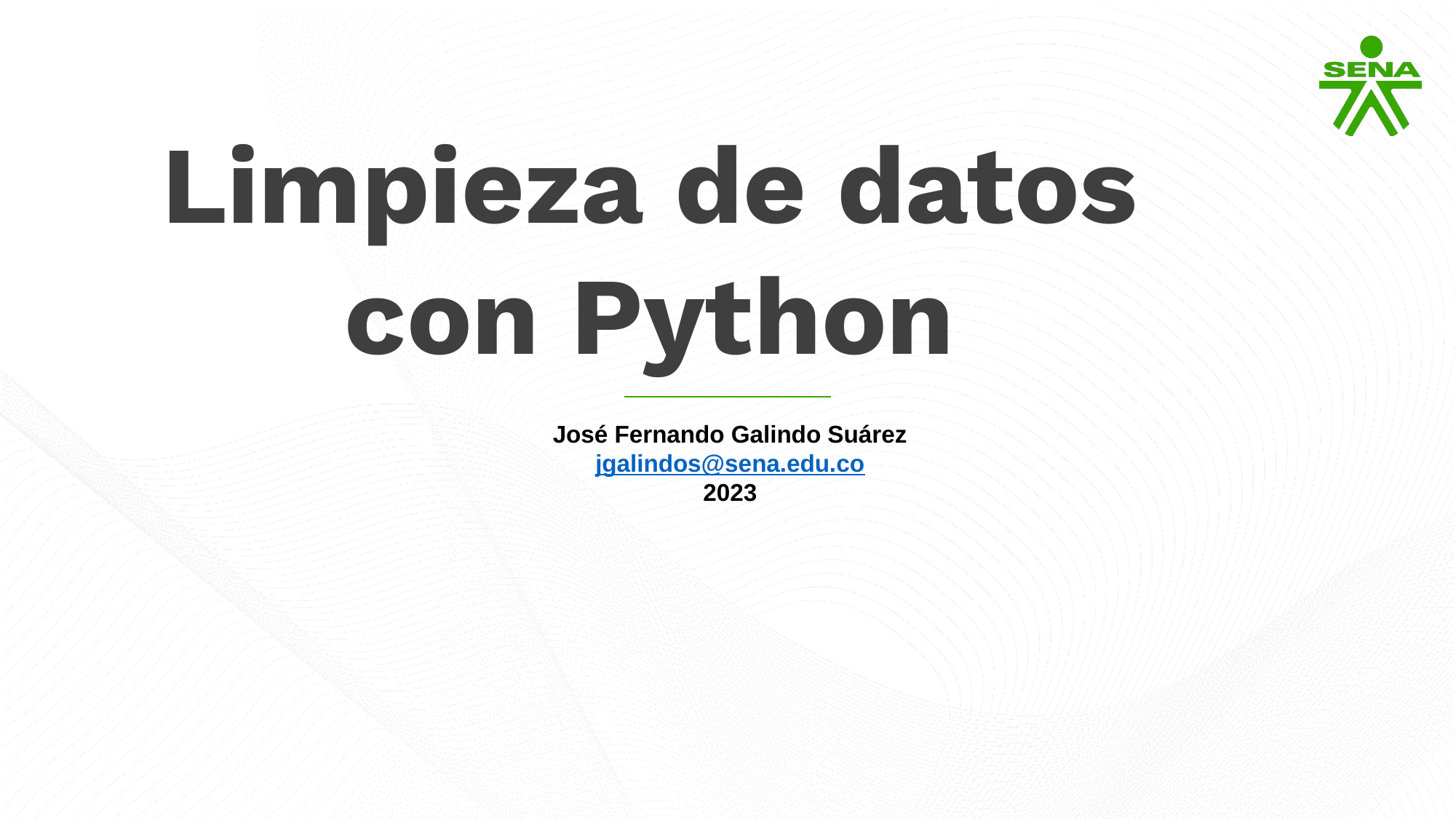

Limpieza de datos con Python

José Fernando Galindo Suárez
jgalindos@sena.edu.co
2023